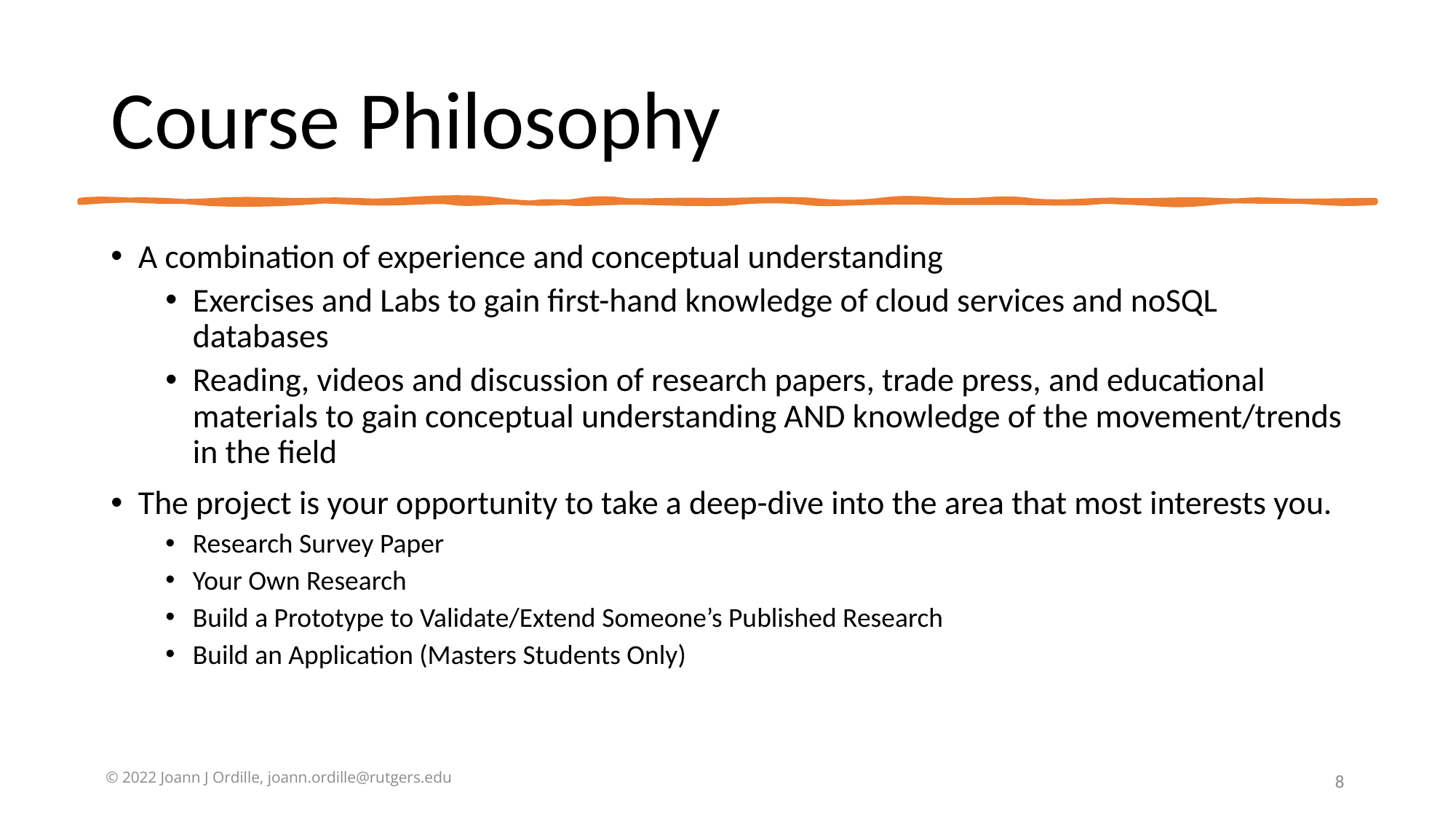

# Course Philosophy

A combination of experience and conceptual understanding
Exercises and Labs to gain first-hand knowledge of cloud services and noSQL databases
Reading, videos and discussion of research papers, trade press, and educational materials to gain conceptual understanding AND knowledge of the movement/trends in the field
The project is your opportunity to take a deep-dive into the area that most interests you.
Research Survey Paper
Your Own Research
Build a Prototype to Validate/Extend Someone’s Published Research
Build an Application (Masters Students Only)
8
© 2022 Joann J Ordille, joann.ordille@rutgers.edu